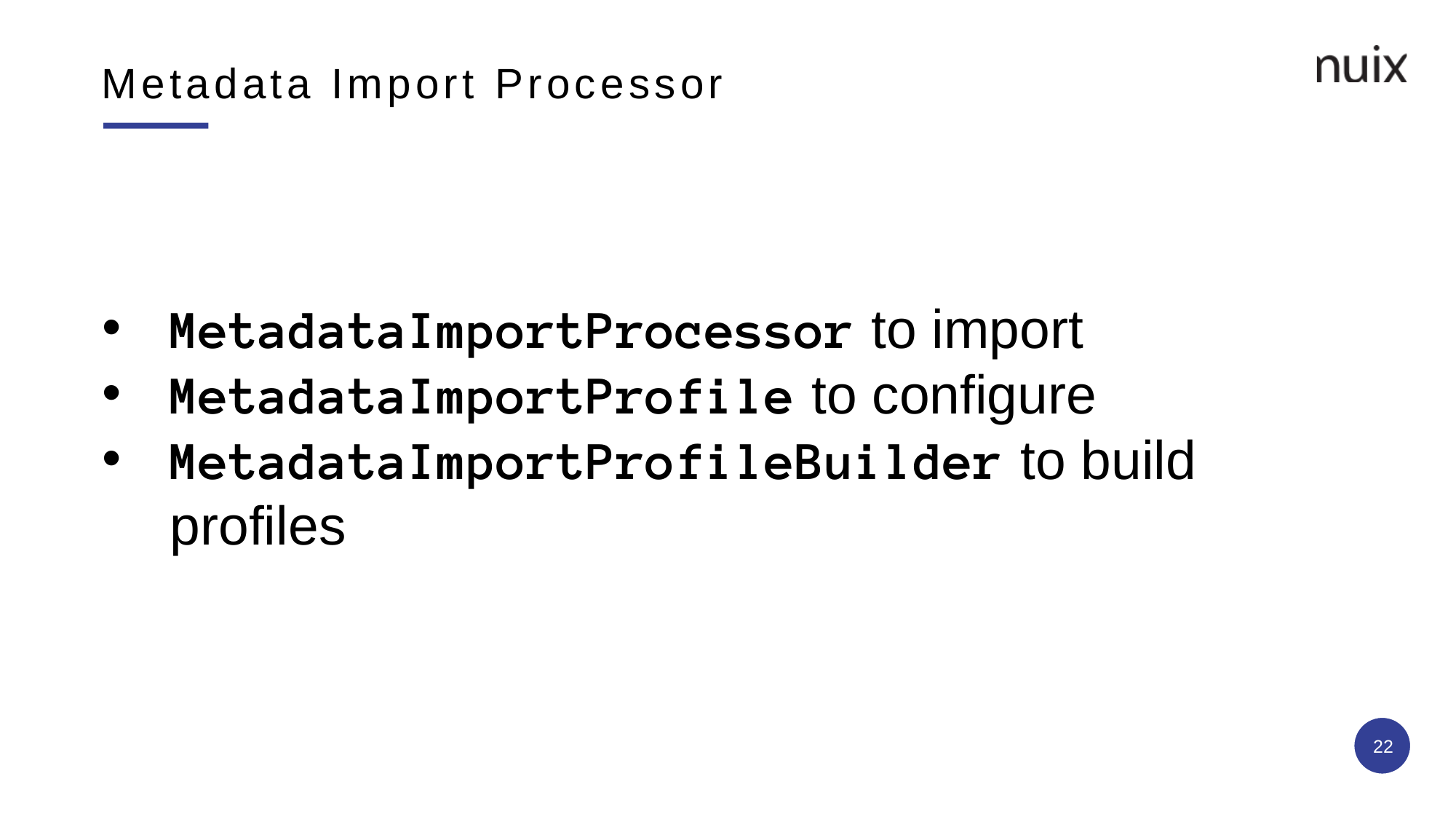

# Metadata Import Processor

MetadataImportProcessor to import
MetadataImportProfile to configure
MetadataImportProfileBuilder to build profiles